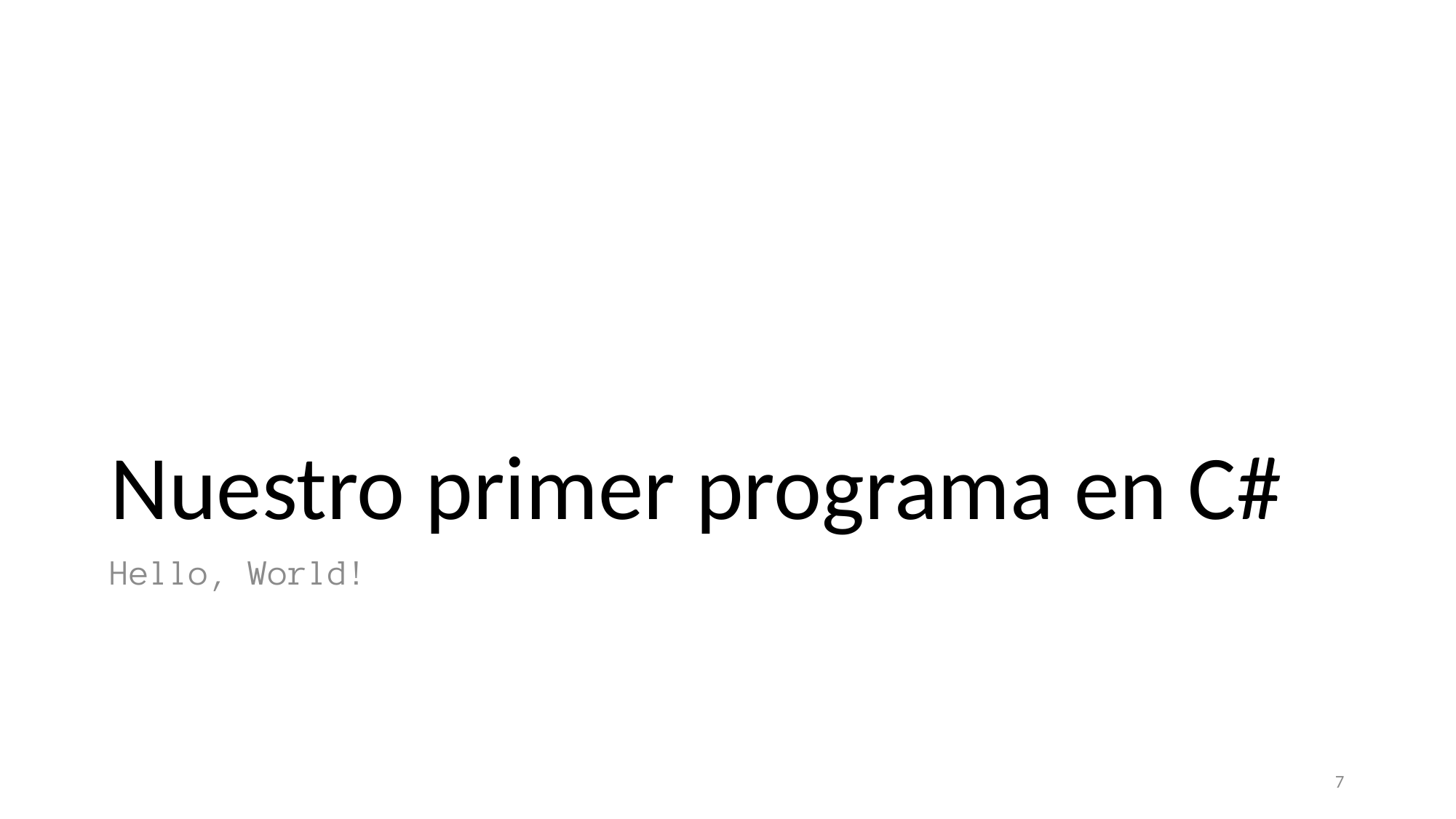

# Nuestro primer programa en C#
Hello, World!
7